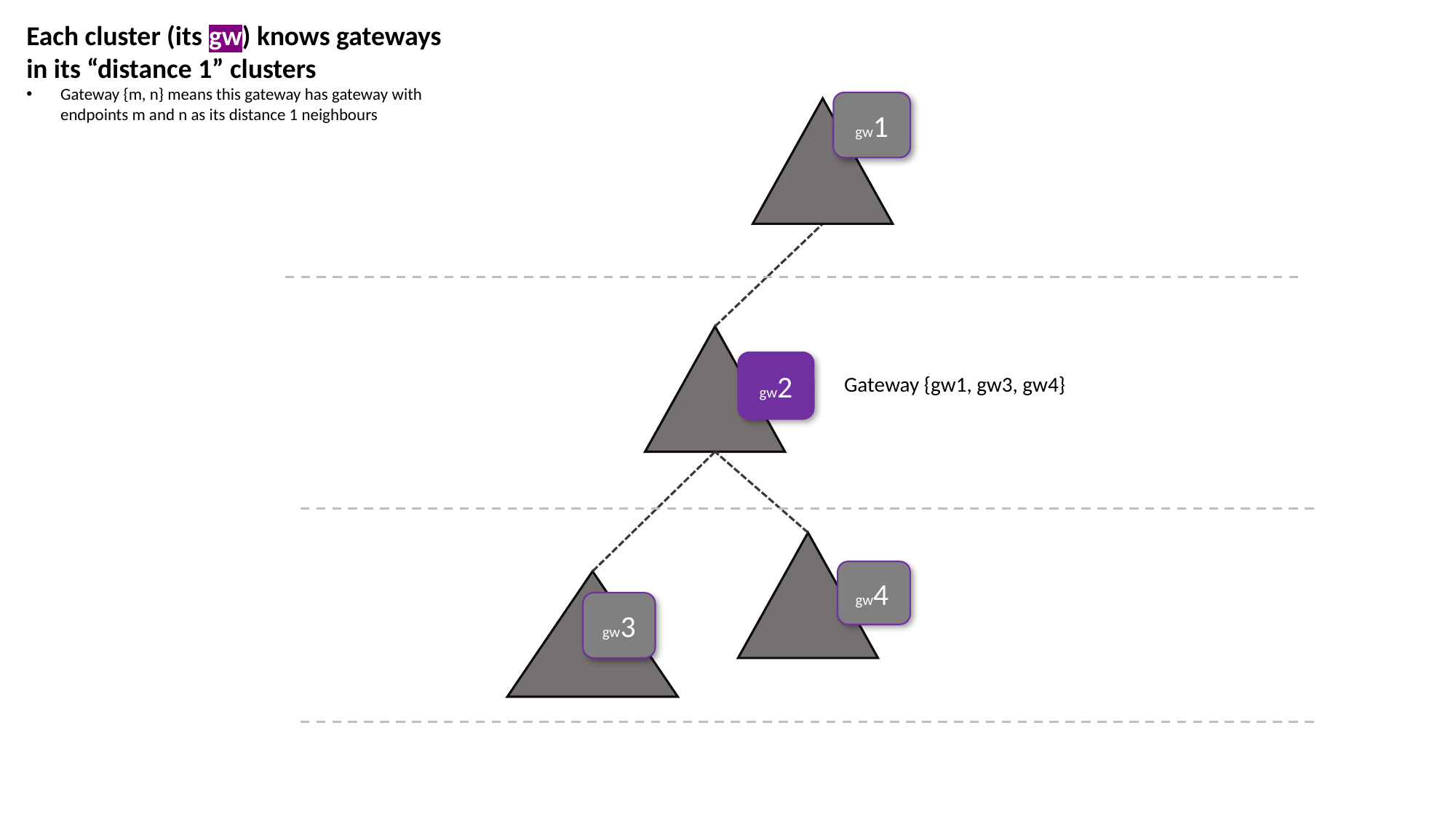

Each cluster (its gw) knows gateways in its “distance 1” clusters
Gateway {m, n} means this gateway has gateway with endpoints m and n as its distance 1 neighbours
gw1

gw2
Gateway {gw1, gw3, gw4}

gw4

gw3